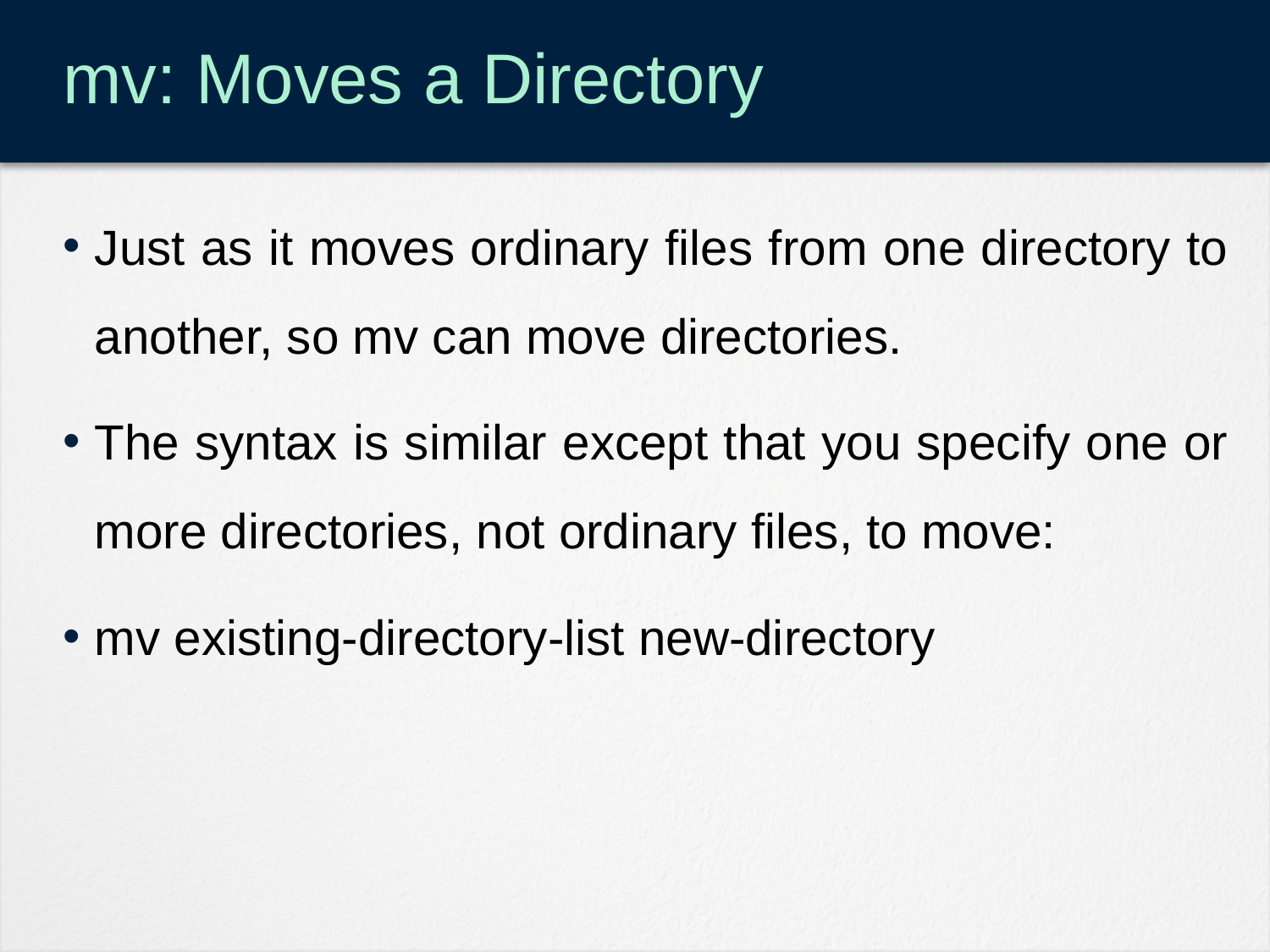

# mv: Moves a Directory
Just as it moves ordinary files from one directory to another, so mv can move directories.
The syntax is similar except that you specify one or more directories, not ordinary files, to move:
mv existing-directory-list new-directory